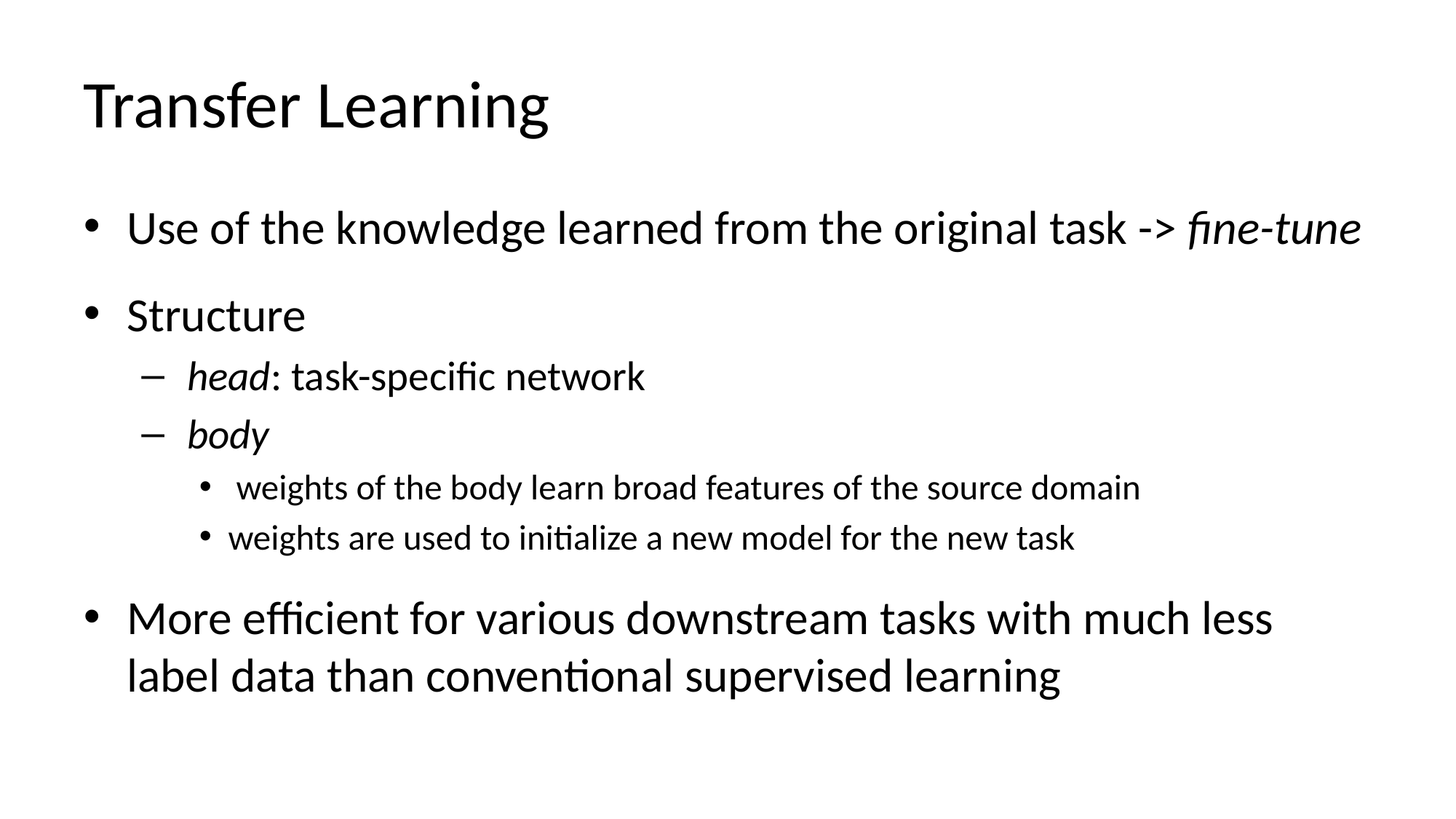

# Transfer Learning
Use of the knowledge learned from the original task -> fine-tune

Structure
 head: task-specific network
 body
 weights of the body learn broad features of the source domain
weights are used to initialize a new model for the new task

More efficient for various downstream tasks with much less label data than conventional supervised learning